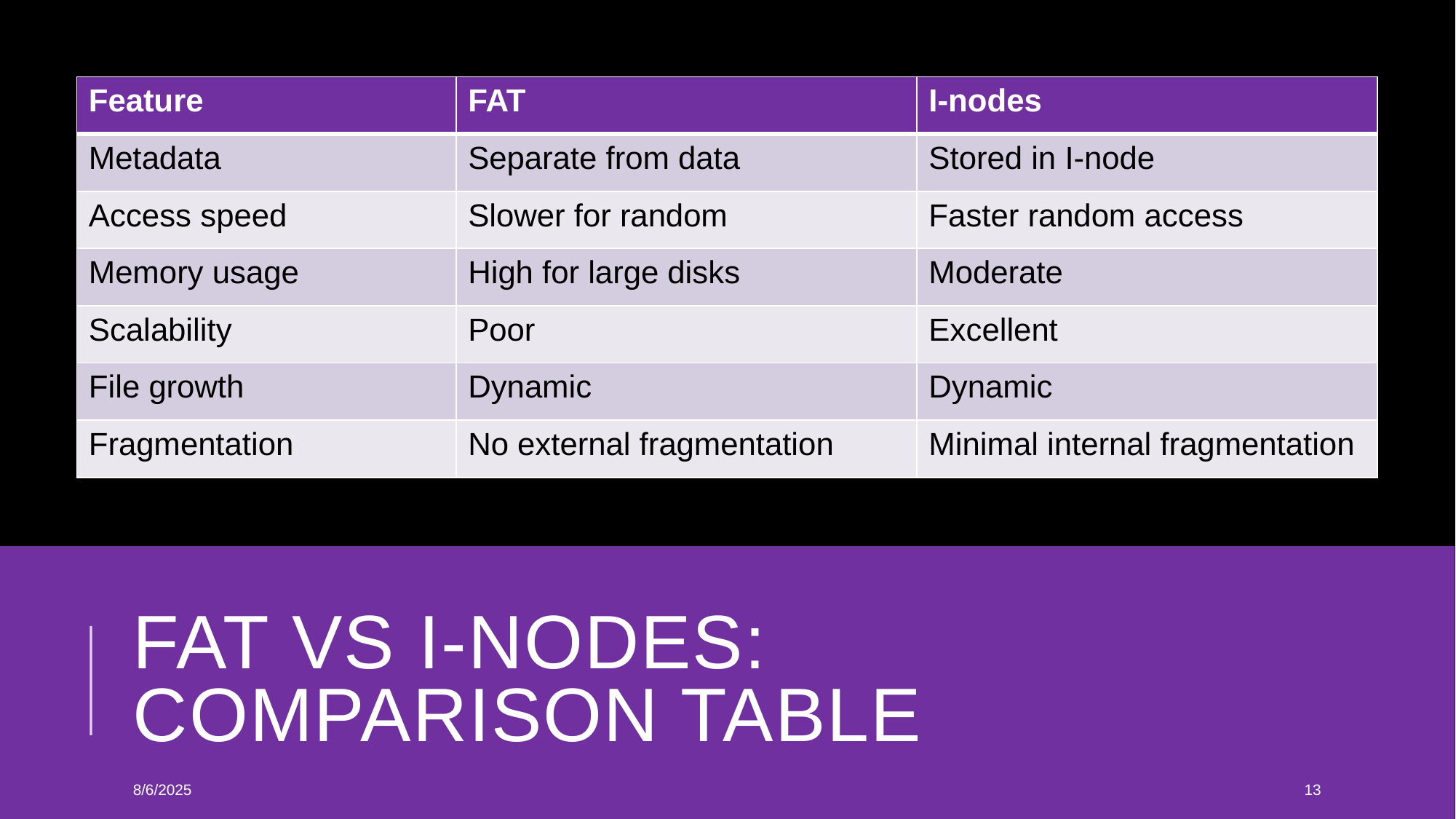

| Feature | FAT | I-nodes |
| --- | --- | --- |
| Metadata | Separate from data | Stored in I-node |
| Access speed | Slower for random | Faster random access |
| Memory usage | High for large disks | Moderate |
| Scalability | Poor | Excellent |
| File growth | Dynamic | Dynamic |
| Fragmentation | No external fragmentation | Minimal internal fragmentation |

# FAT vs I-nodes: Comparison Table
8/6/2025
13